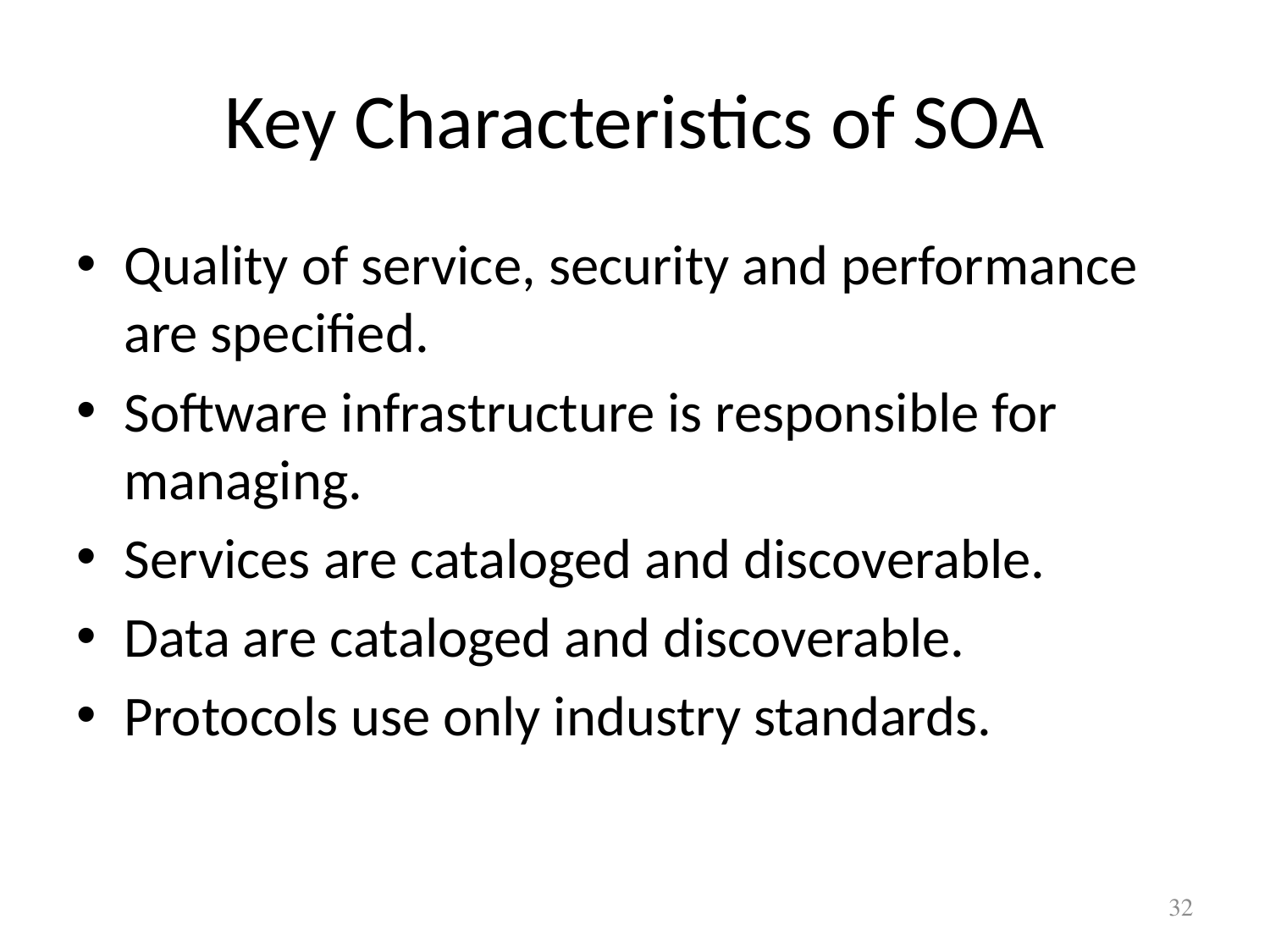

# Key Characteristics of SOA
Quality of service, security and performance are specified.
Software infrastructure is responsible for managing.
Services are cataloged and discoverable.
Data are cataloged and discoverable.
Protocols use only industry standards.
32